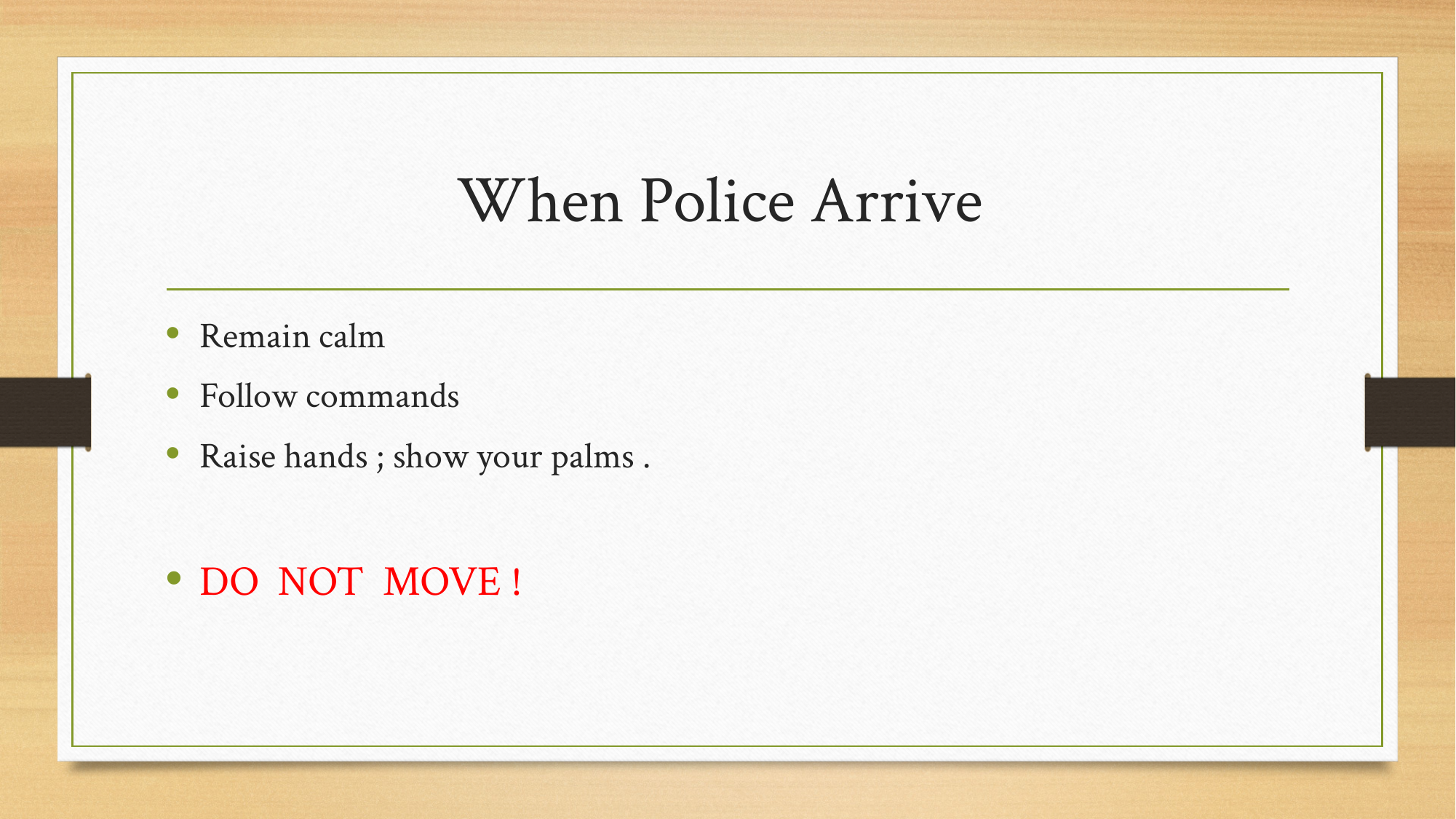

# When Police Arrive
Remain calm
Follow commands
Raise hands ; show your palms .

DO  NOT  MOVE !